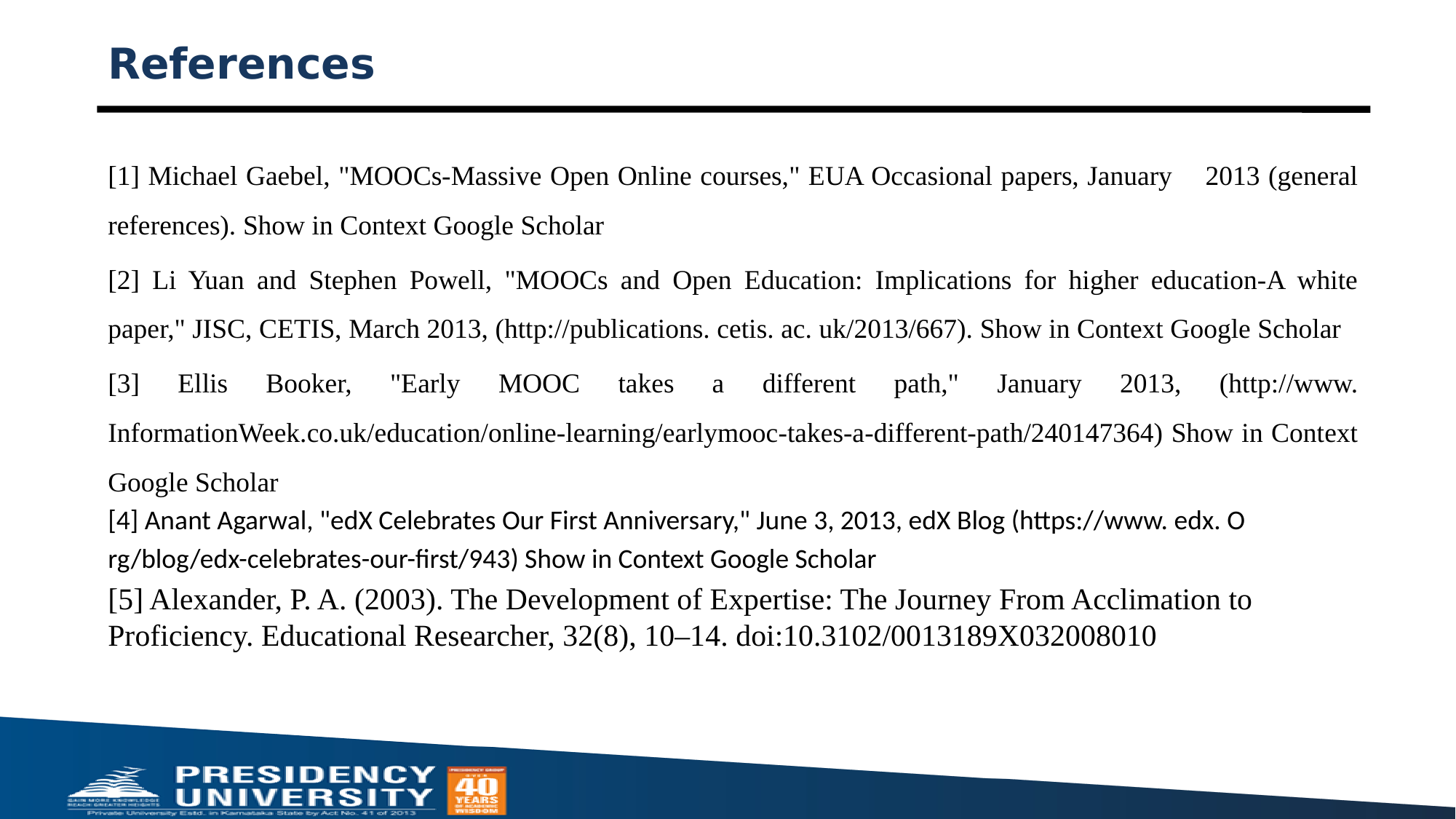

# References
[1] Michael Gaebel, "MOOCs-Massive Open Online courses," EUA Occasional papers, January    2013 (general references). Show in Context Google Scholar
[2] Li Yuan and Stephen Powell, "MOOCs and Open Education: Implications for higher education-A white paper," JISC, CETIS, March 2013, (http://publications. cetis. ac. uk/2013/667). Show in Context Google Scholar
[3] Ellis Booker, "Early MOOC takes a different path," January 2013, (http://www. InformationWeek.co.uk/education/online-learning/earlymooc-takes-a-different-path/240147364) Show in Context Google Scholar
[4] Anant Agarwal, "edX Celebrates Our First Anniversary," June 3, 2013, edX Blog (https://www. edx. O
rg/blog/edx-celebrates-our-first/943) Show in Context Google Scholar
[5] Alexander, P. A. (2003). The Development of Expertise: The Journey From Acclimation to Proficiency. Educational Researcher, 32(8), 10–14. doi:10.3102/0013189X032008010